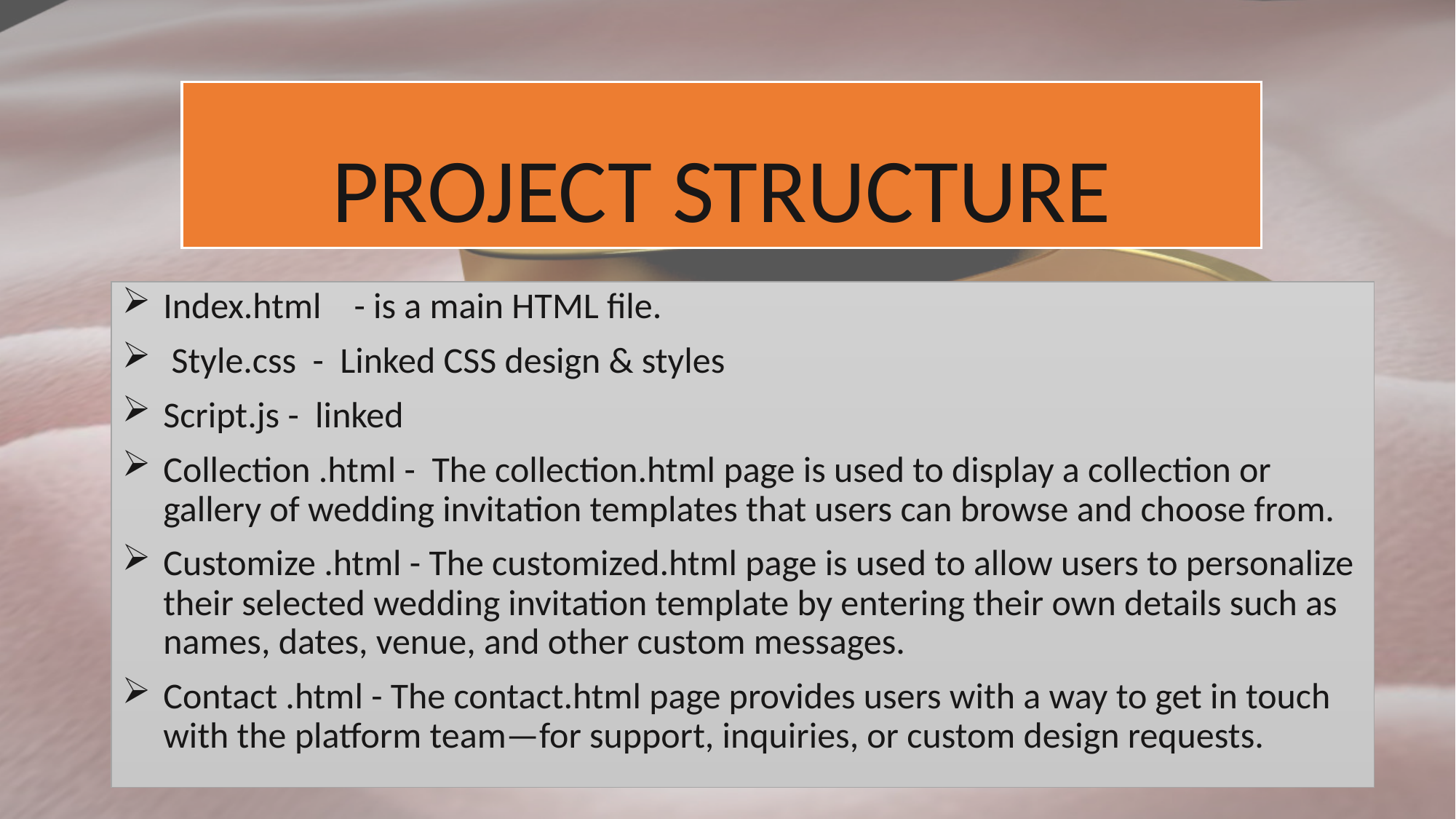

# PROJECT STRUCTURE
Index.html    - is a main HTML file.
 Style.css  -  Linked CSS design & styles
Script.js -  linked
Collection .html -  The collection.html page is used to display a collection or gallery of wedding invitation templates that users can browse and choose from.
Customize .html - The customized.html page is used to allow users to personalize their selected wedding invitation template by entering their own details such as names, dates, venue, and other custom messages.
Contact .html - The contact.html page provides users with a way to get in touch with the platform team—for support, inquiries, or custom design requests.